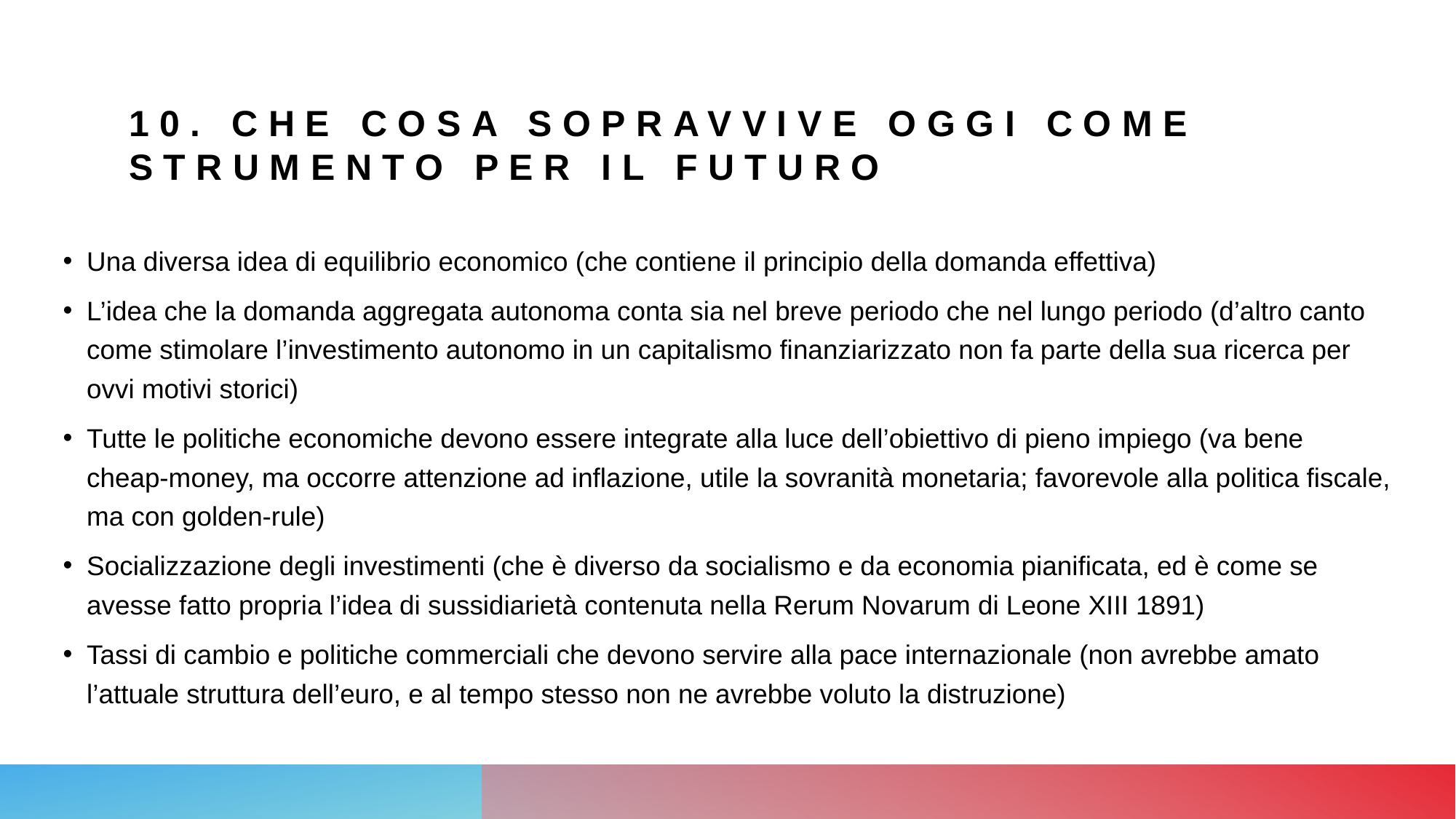

# 10. Che cosa sopravvive oggi come strumento per il futuro
Una diversa idea di equilibrio economico (che contiene il principio della domanda effettiva)
L’idea che la domanda aggregata autonoma conta sia nel breve periodo che nel lungo periodo (d’altro canto come stimolare l’investimento autonomo in un capitalismo finanziarizzato non fa parte della sua ricerca per ovvi motivi storici)
Tutte le politiche economiche devono essere integrate alla luce dell’obiettivo di pieno impiego (va bene cheap-money, ma occorre attenzione ad inflazione, utile la sovranità monetaria; favorevole alla politica fiscale, ma con golden-rule)
Socializzazione degli investimenti (che è diverso da socialismo e da economia pianificata, ed è come se avesse fatto propria l’idea di sussidiarietà contenuta nella Rerum Novarum di Leone XIII 1891)
Tassi di cambio e politiche commerciali che devono servire alla pace internazionale (non avrebbe amato l’attuale struttura dell’euro, e al tempo stesso non ne avrebbe voluto la distruzione)